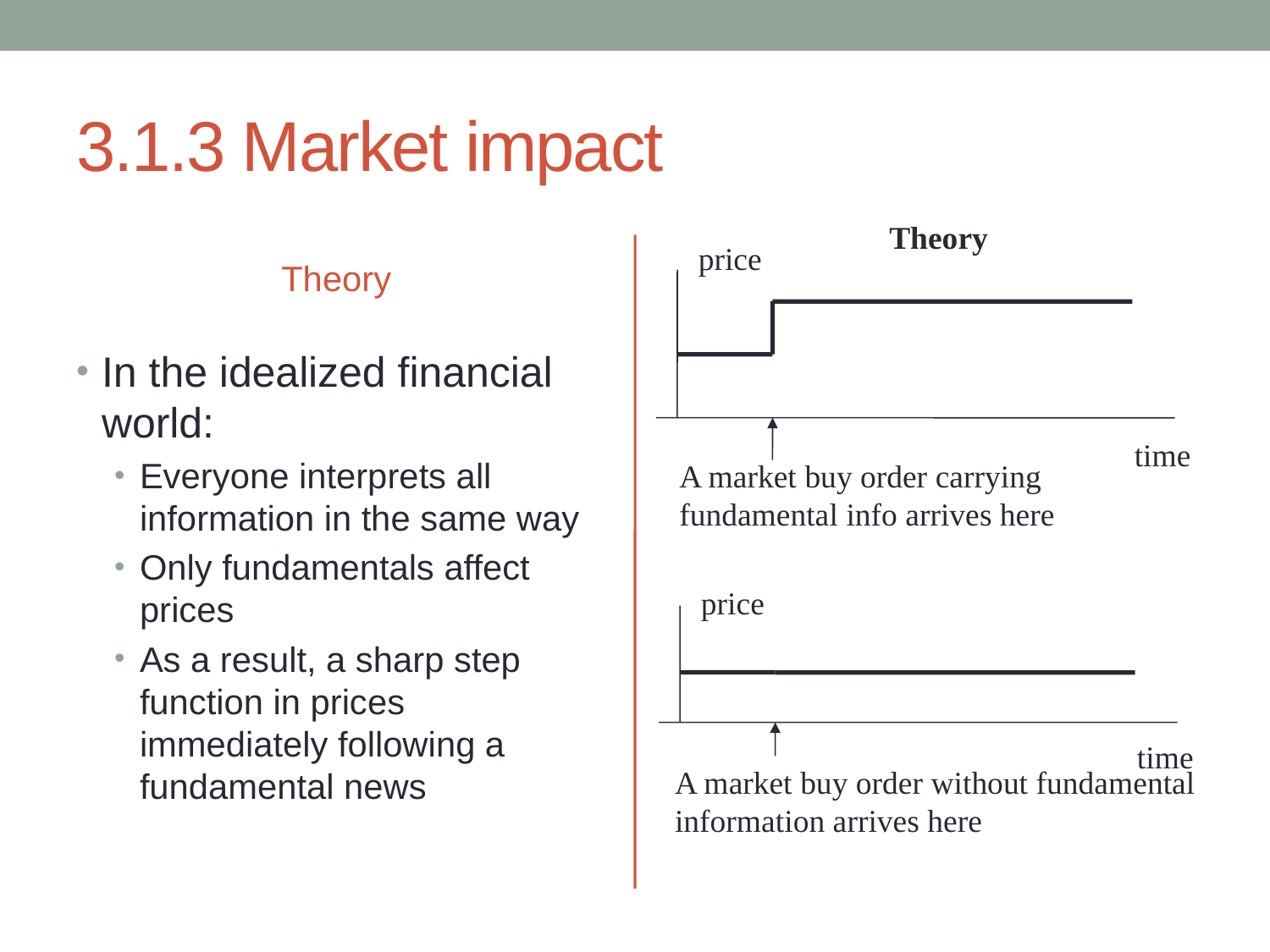

# 3.1.3 Market impact
Theory
price

time
A market buy order carrying fundamental info arrives here

price

time
A market buy order without fundamental information arrives here

Theory
In the idealized financial world:
Everyone interprets all information in the same way
Only fundamentals affect prices
As a result, a sharp step function in prices immediately following a fundamental news